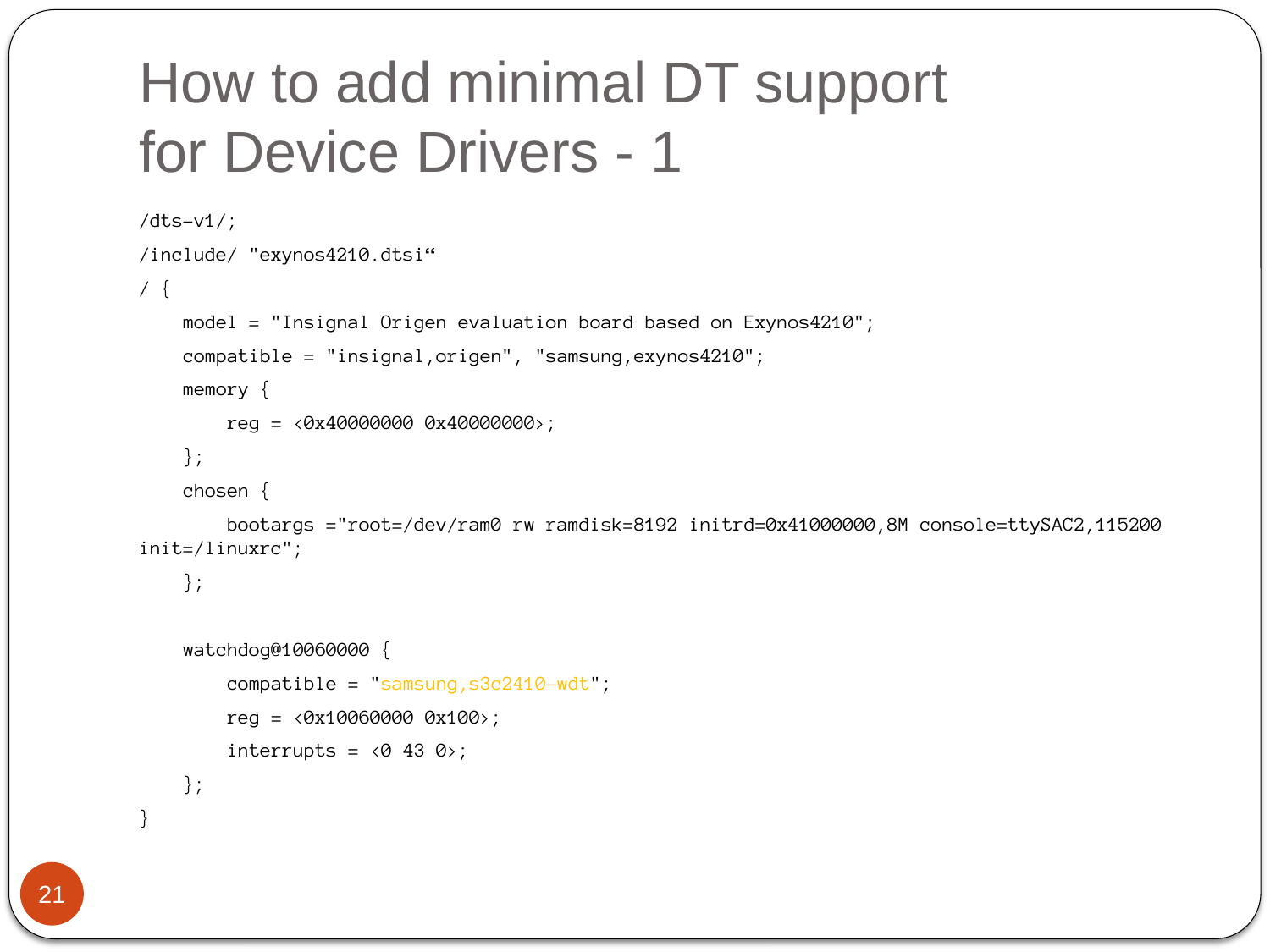

# How to add minimal DT support for Device Drivers - 1
/dts-v1/;
/include/ "exynos4210.dtsi“
/ {
    model = "Insignal Origen evaluation board based on Exynos4210";
    compatible = "insignal,origen", "samsung,exynos4210";
    memory {
        reg = <0x40000000 0x40000000>;
    };
    chosen {
        bootargs ="root=/dev/ram0 rw ramdisk=8192 initrd=0x41000000,8M console=ttySAC2,115200 init=/linuxrc";
    };

    watchdog@10060000 {
        compatible = "samsung,s3c2410-wdt";
        reg = <0x10060000 0x100>;
        interrupts = <0 43 0>;
    };
}

21